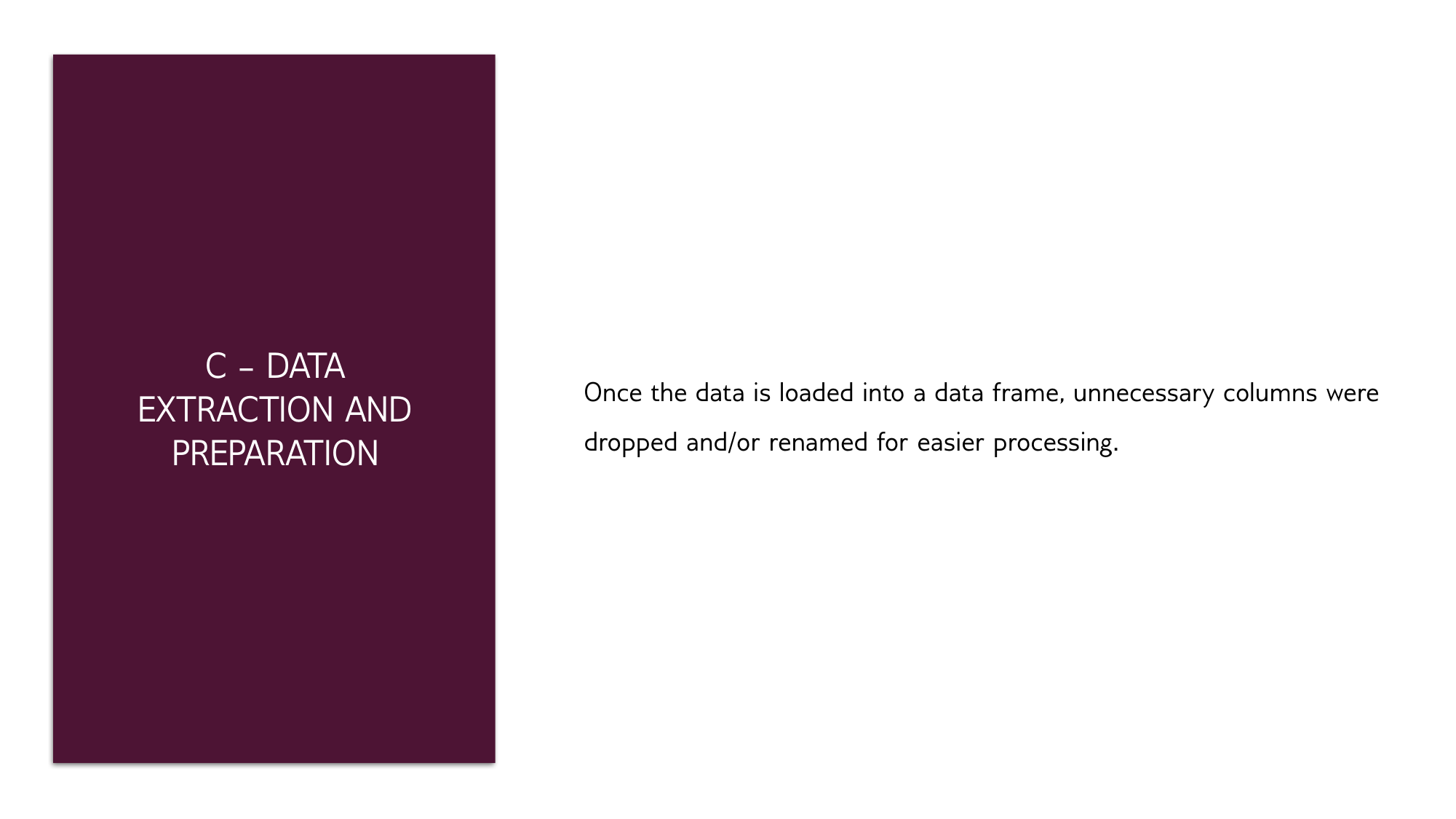

# Once the data is loaded into a data frame, unnecessary columns were dropped and/or renamed for easier processing.
C – Data Extraction and Preparation